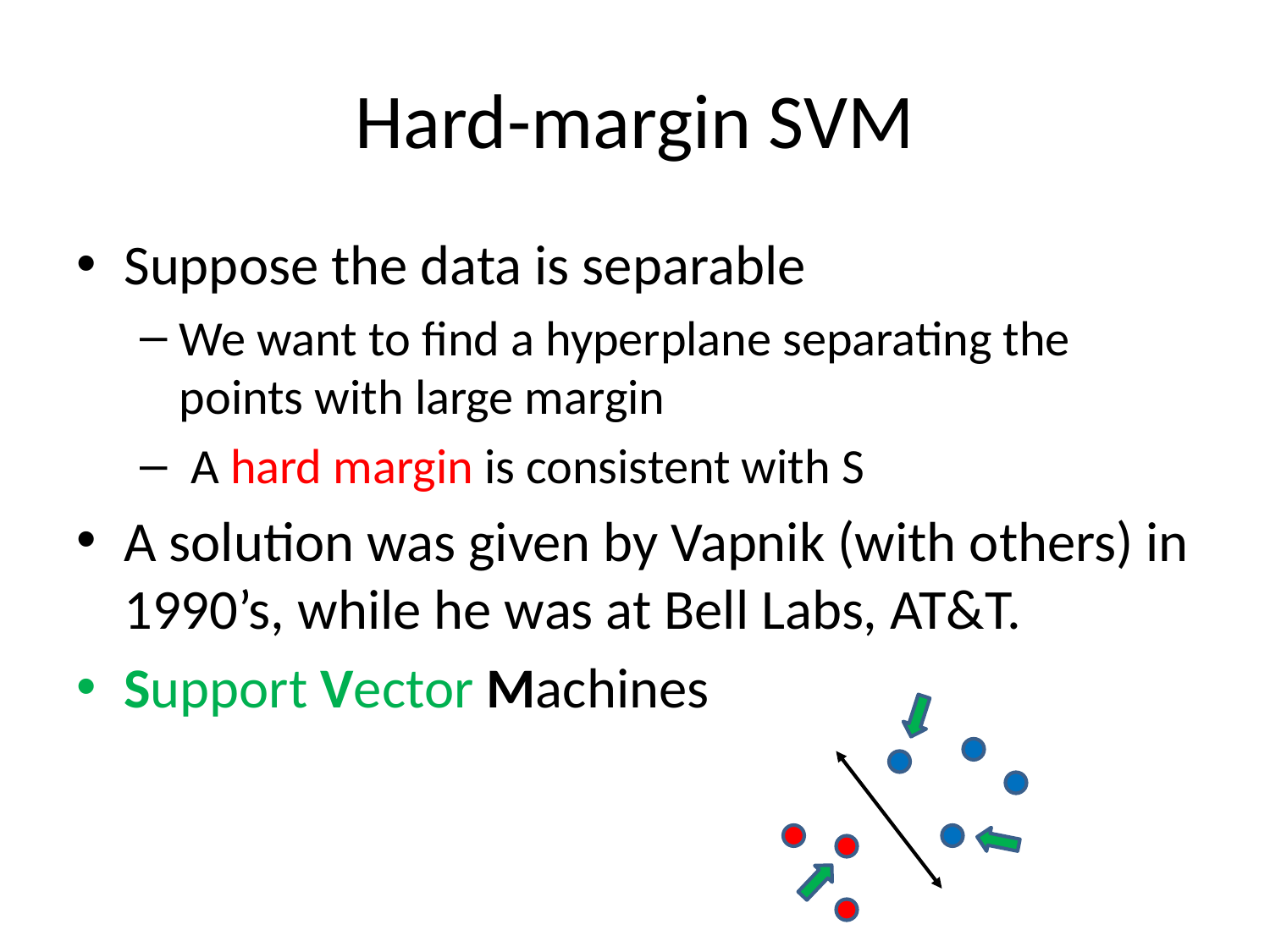

# Hard-margin SVM
Suppose the data is separable
We want to find a hyperplane separating the points with large margin
 A hard margin is consistent with S
A solution was given by Vapnik (with others) in 1990’s, while he was at Bell Labs, AT&T.
Support Vector Machines